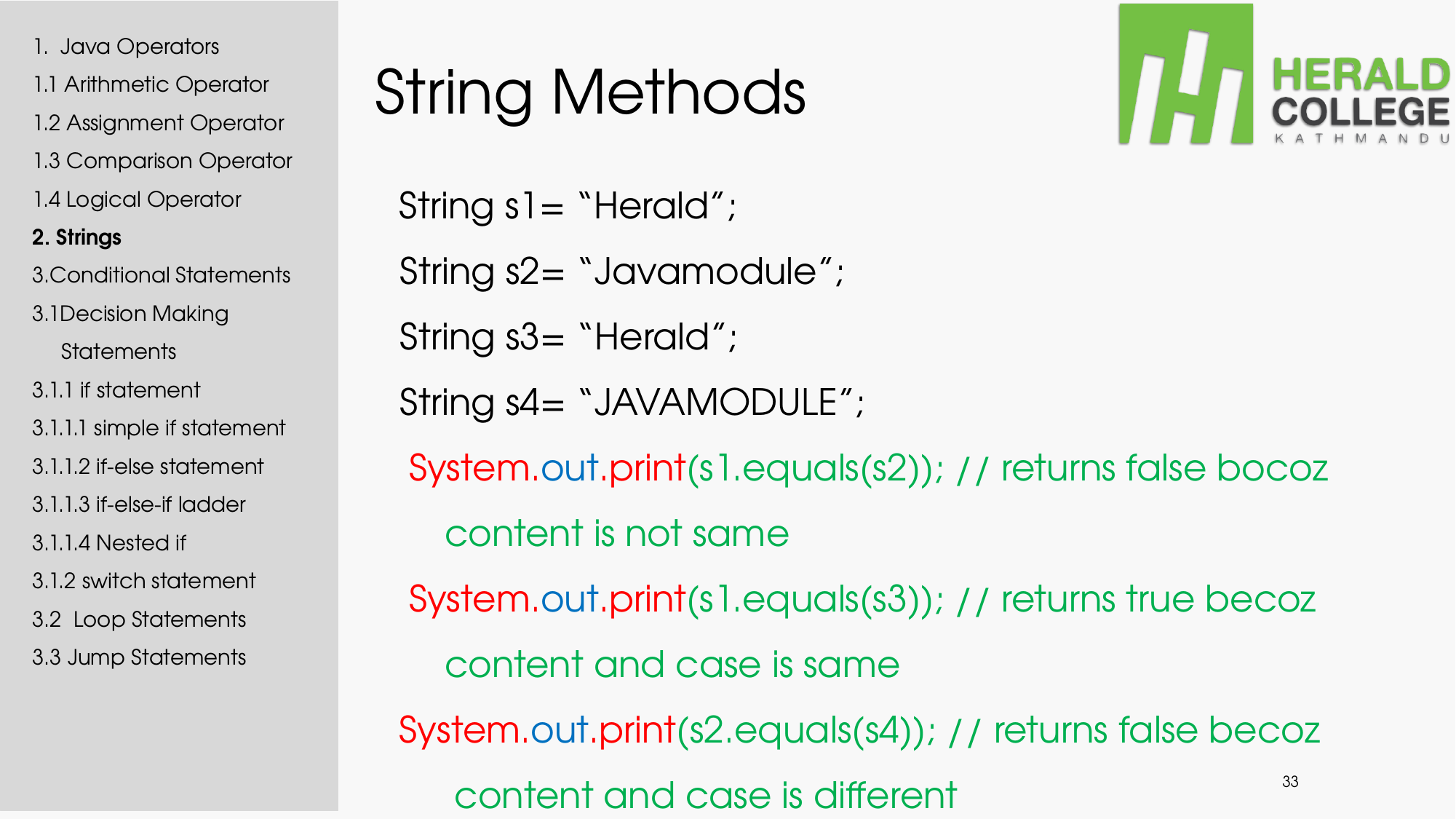

# String Methods

1.  Java Operators
1.1 Arithmetic Operator
1.2 Assignment Operator
1.3 Comparison Operator
1.4 Logical Operator
2. Strings
3.Conditional Statements
3.1Decision Making
     Statements
3.1.1 if statement
3.1.1.1 simple if statement
3.1.1.2 if-else statement
3.1.1.3 if-else-if ladder
3.1.1.4 Nested if
3.1.2 switch statement
3.2  Loop Statements
3.3 Jump Statements

String s1= “Herald”;
 String s2= “Javamodule”;
 String s3= “Herald”;
 String s4= “JAVAMODULE”;
 System.out.print(s1.equals(s2)); // returns false bocoz     content is not same
 System.out.print(s1.equals(s3)); // returns true becoz content and case is same
System.out.print(s2.equals(s4)); // returns false becoz           content and case is different

33